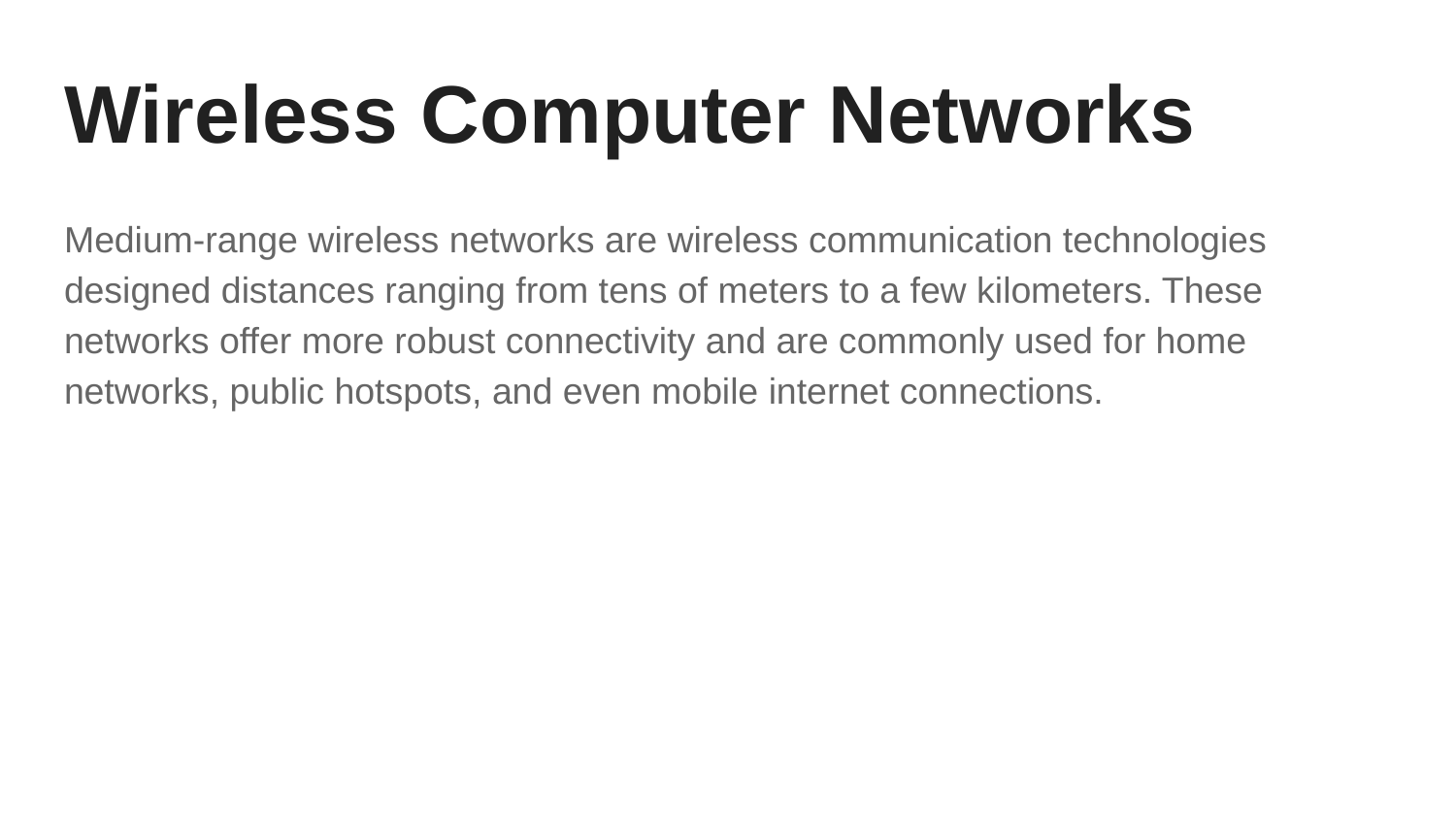

# Wireless Computer Networks
Medium-range wireless networks are wireless communication technologies designed distances ranging from tens of meters to a few kilometers. These networks offer more robust connectivity and are commonly used for home networks, public hotspots, and even mobile internet connections.